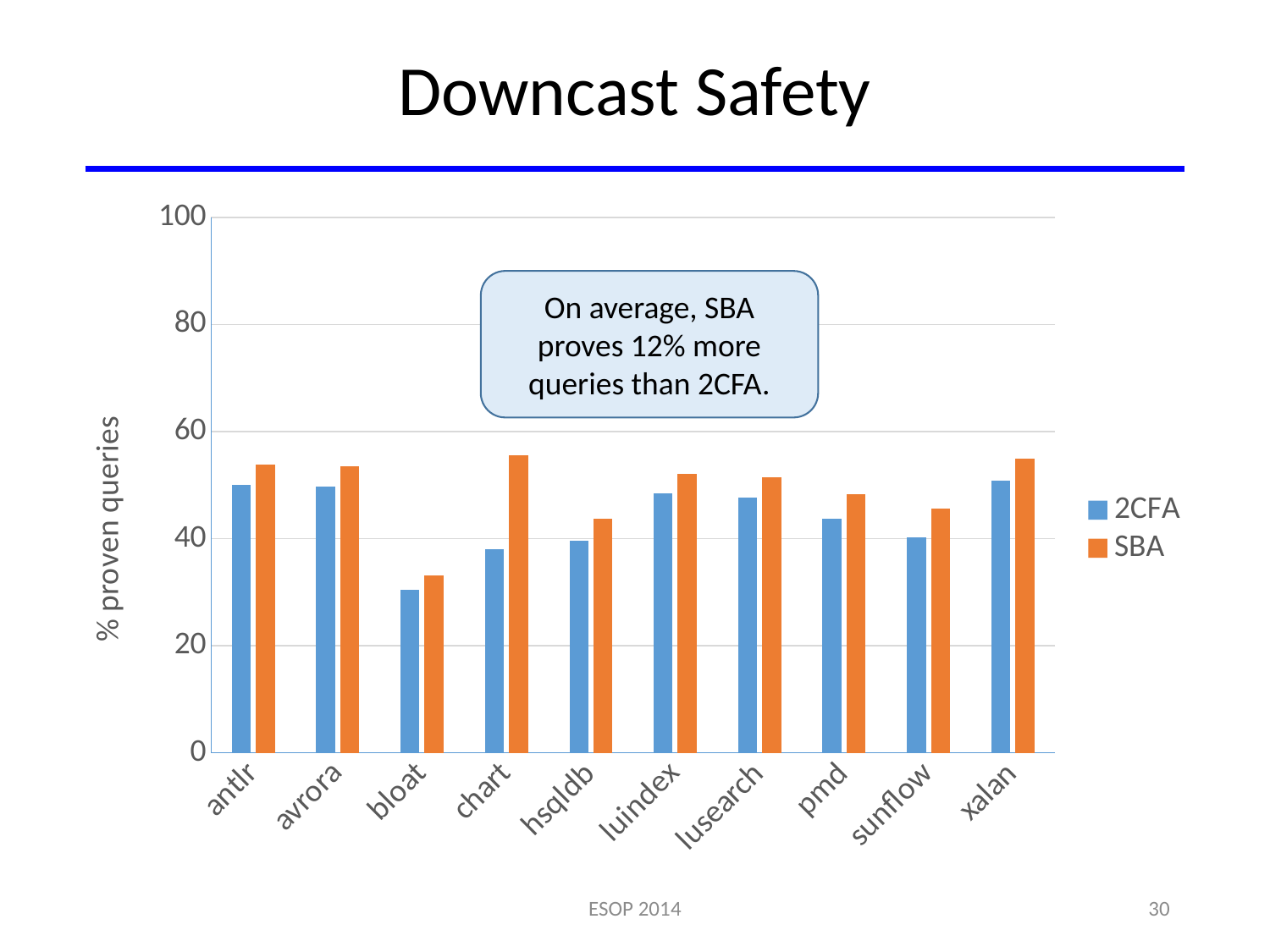

# Downcast Safety

### Chart

| Category | 2CFA | SBA |
|---|---|---|
| antlr | 50.1 | 53.9 |
| avrora | 49.7 | 53.6 |
| bloat | 30.5 | 33.1 |
| chart | 38.0 | 55.5 |
| hsqldb | 39.6 | 43.8 |
| luindex | 48.4 | 52.1 |
| lusearch | 47.6 | 51.5 |
| pmd | 43.8 | 48.3 |
| sunflow | 40.3 | 45.6 |
| xalan | 50.9 | 54.9 |
On average, SBA proves 12% more queries than 2CFA.
ESOP 2014
30